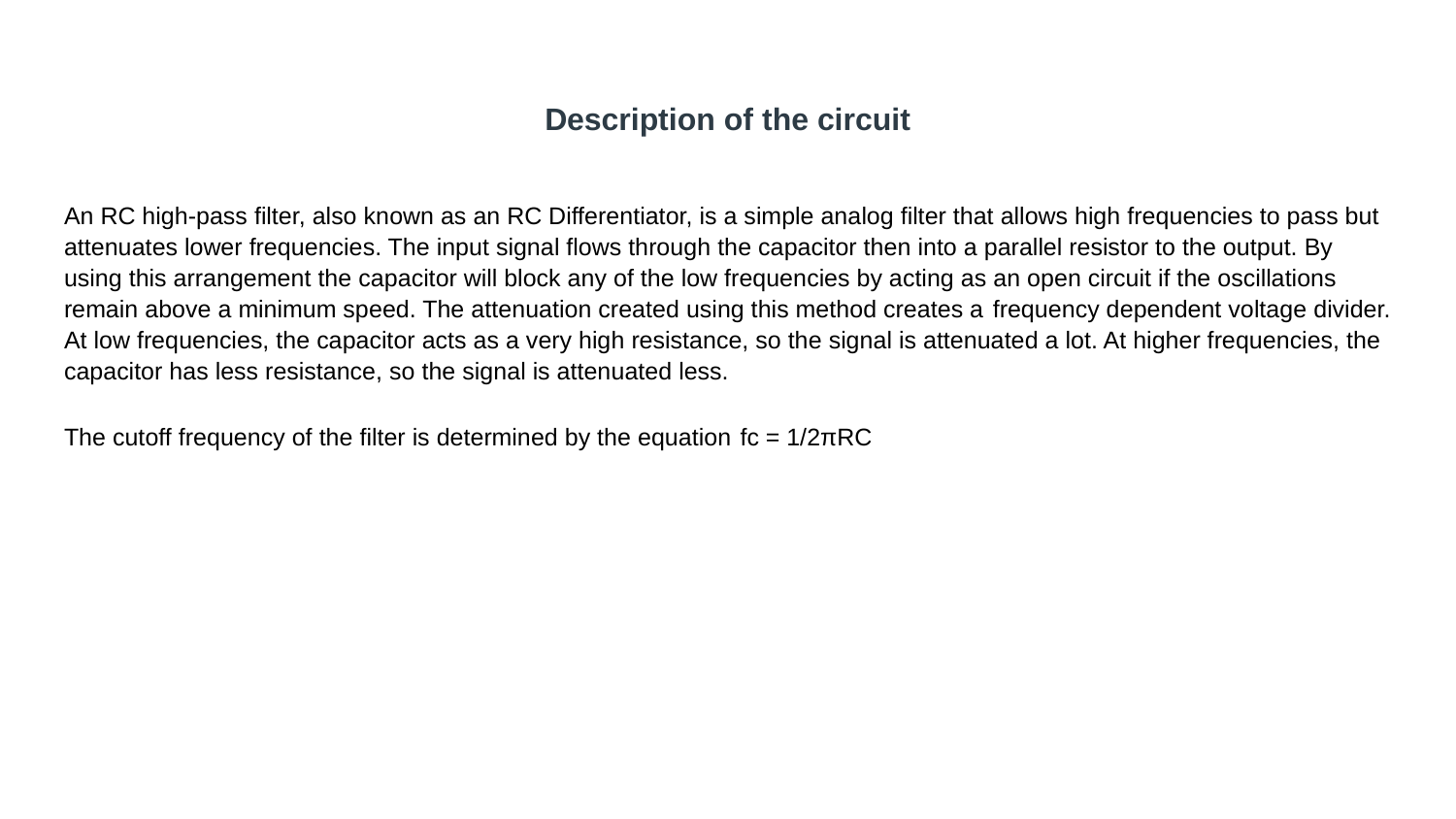

# Description of the circuit

An RC high-pass filter, also known as an RC Differentiator, is a simple analog filter that allows high frequencies to pass but attenuates lower frequencies. The input signal flows through the capacitor then into a parallel resistor to the output. By using this arrangement the capacitor will block any of the low frequencies by acting as an open circuit if the oscillations remain above a minimum speed. The attenuation created using this method creates a frequency dependent voltage divider. At low frequencies, the capacitor acts as a very high resistance, so the signal is attenuated a lot. At higher frequencies, the capacitor has less resistance, so the signal is attenuated less.
The cutoff frequency of the filter is determined by the equation fc = 1/2πRC